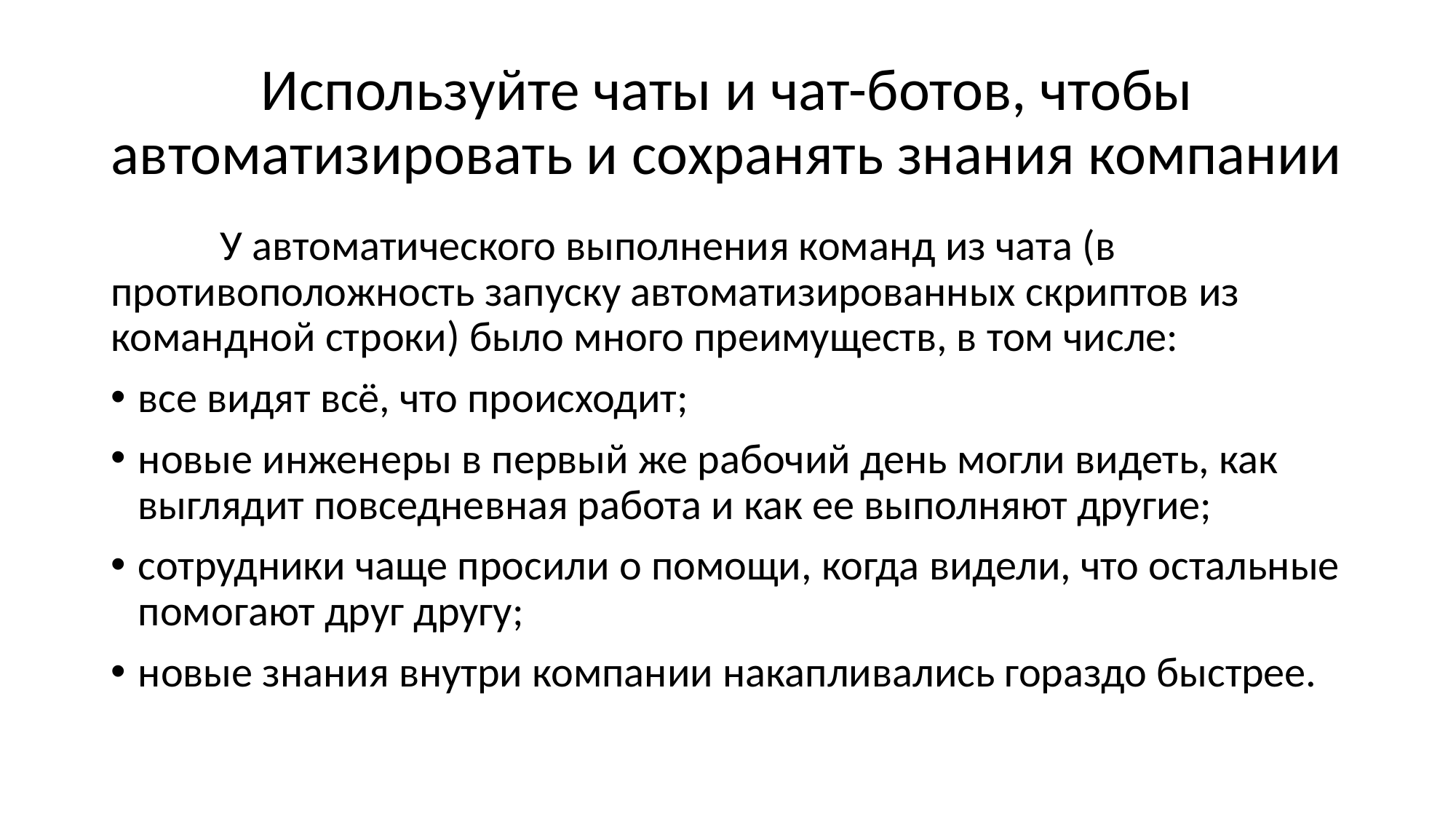

# Используйте чаты и чат-ботов, чтобы автоматизировать и сохранять знания компании
	У автоматического выполнения команд из чата (в противоположность запуску автоматизированных скриптов из командной строки) было много преимуществ, в том числе:
все видят всё, что происходит;
новые инженеры в первый же рабочий день могли видеть, как выглядит повседневная работа и как ее выполняют другие;
сотрудники чаще просили о помощи, когда видели, что остальные помогают друг другу;
новые знания внутри компании накапливались гораздо быстрее.